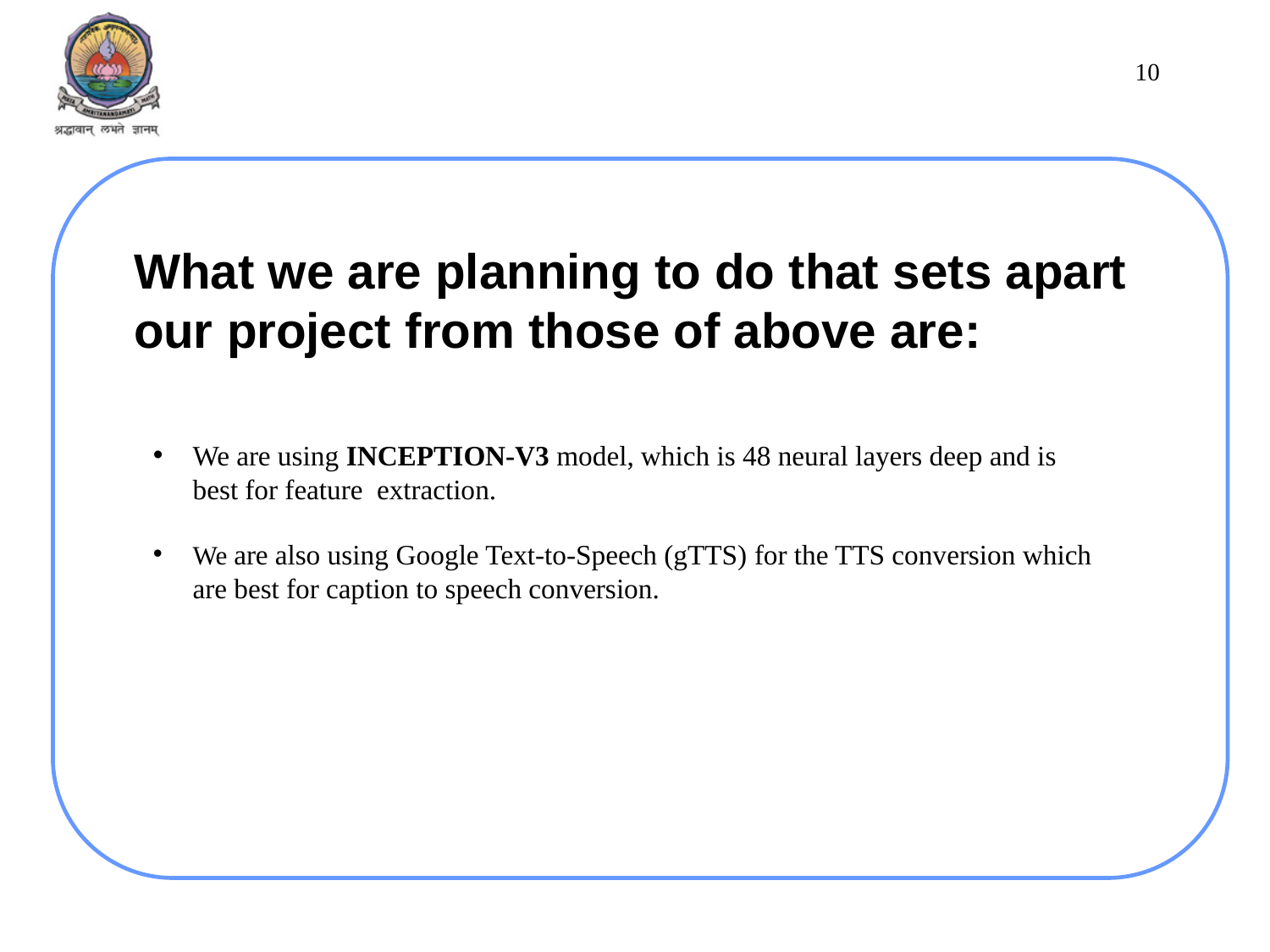

10
# What we are planning to do that sets apart our project from those of above are:
We are using INCEPTION-V3 model, which is 48 neural layers deep and is best for feature  extraction.

We are also using Google Text-to-Speech (gTTS) for the TTS conversion which are best for caption to speech conversion.